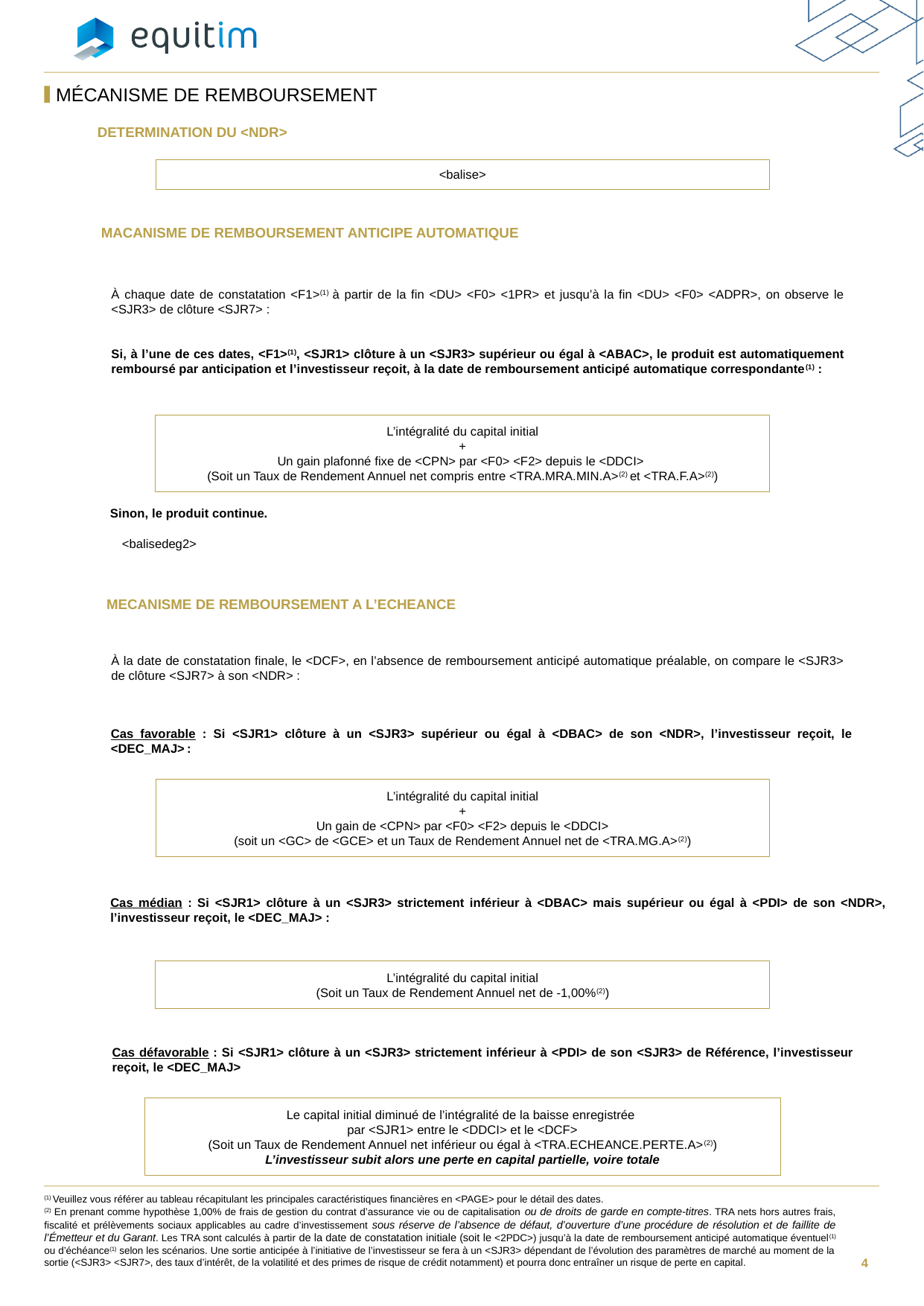

MÉCANISME DE REMBOURSEMENT

DETERMINATION DU <NDR>
<balise>
MACANISME DE REMBOURSEMENT ANTICIPE AUTOMATIQUE
À chaque date de constatation <F1>(1) à partir de la fin <DU> <F0> <1PR> et jusqu’à la fin <DU> <F0> <ADPR>, on observe le <SJR3> de clôture <SJR7> :

Si, à l’une de ces dates, <F1>(1), <SJR1> clôture à un <SJR3> supérieur ou égal à <ABAC>, le produit est automatiquement remboursé par anticipation et l’investisseur reçoit, à la date de remboursement anticipé automatique correspondante(1) :
L’intégralité du capital initial
+
Un gain plafonné fixe de <CPN> par <F0> <F2> depuis le <DDCI>
(Soit un Taux de Rendement Annuel net compris entre <TRA.MRA.MIN.A>(2) et <TRA.F.A>(2))
Sinon, le produit continue.
<balisedeg2>
MECANISME DE REMBOURSEMENT A L’ECHEANCE
À la date de constatation finale, le <DCF>, en l’absence de remboursement anticipé automatique préalable, on compare le <SJR3> de clôture <SJR7> à son <NDR> :
Cas favorable : Si <SJR1> clôture à un <SJR3> supérieur ou égal à <DBAC> de son <NDR>, l’investisseur reçoit, le <DEC_MAJ> :
L’intégralité du capital initial
+
Un gain de <CPN> par <F0> <F2> depuis le <DDCI>
(soit un <GC> de <GCE> et un Taux de Rendement Annuel net de <TRA.MG.A>(2))
Cas médian : Si <SJR1> clôture à un <SJR3> strictement inférieur à <DBAC> mais supérieur ou égal à <PDI> de son <NDR>, l’investisseur reçoit, le <DEC_MAJ> :
L’intégralité du capital initial
(Soit un Taux de Rendement Annuel net de -1,00%(2))
Cas défavorable : Si <SJR1> clôture à un <SJR3> strictement inférieur à <PDI> de son <SJR3> de Référence, l’investisseur reçoit, le <DEC_MAJ>
Le capital initial diminué de l’intégralité de la baisse enregistrée
par <SJR1> entre le <DDCI> et le <DCF>
(Soit un Taux de Rendement Annuel net inférieur ou égal à <TRA.ECHEANCE.PERTE.A>(2))
L’investisseur subit alors une perte en capital partielle, voire totale
(1) Veuillez vous référer au tableau récapitulant les principales caractéristiques financières en <PAGE> pour le détail des dates.
(2) En prenant comme hypothèse 1,00% de frais de gestion du contrat d’assurance vie ou de capitalisation ou de droits de garde en compte-titres. TRA nets hors autres frais, fiscalité et prélèvements sociaux applicables au cadre d’investissement sous réserve de l’absence de défaut, d’ouverture d’une procédure de résolution et de faillite de l’Émetteur et du Garant. Les TRA sont calculés à partir de la date de constatation initiale (soit le <2PDC>) jusqu’à la date de remboursement anticipé automatique éventuel(1) ou d’échéance(1) selon les scénarios. Une sortie anticipée à l’initiative de l’investisseur se fera à un <SJR3> dépendant de l’évolution des paramètres de marché au moment de la sortie (<SJR3> <SJR7>, des taux d’intérêt, de la volatilité et des primes de risque de crédit notamment) et pourra donc entraîner un risque de perte en capital.
4